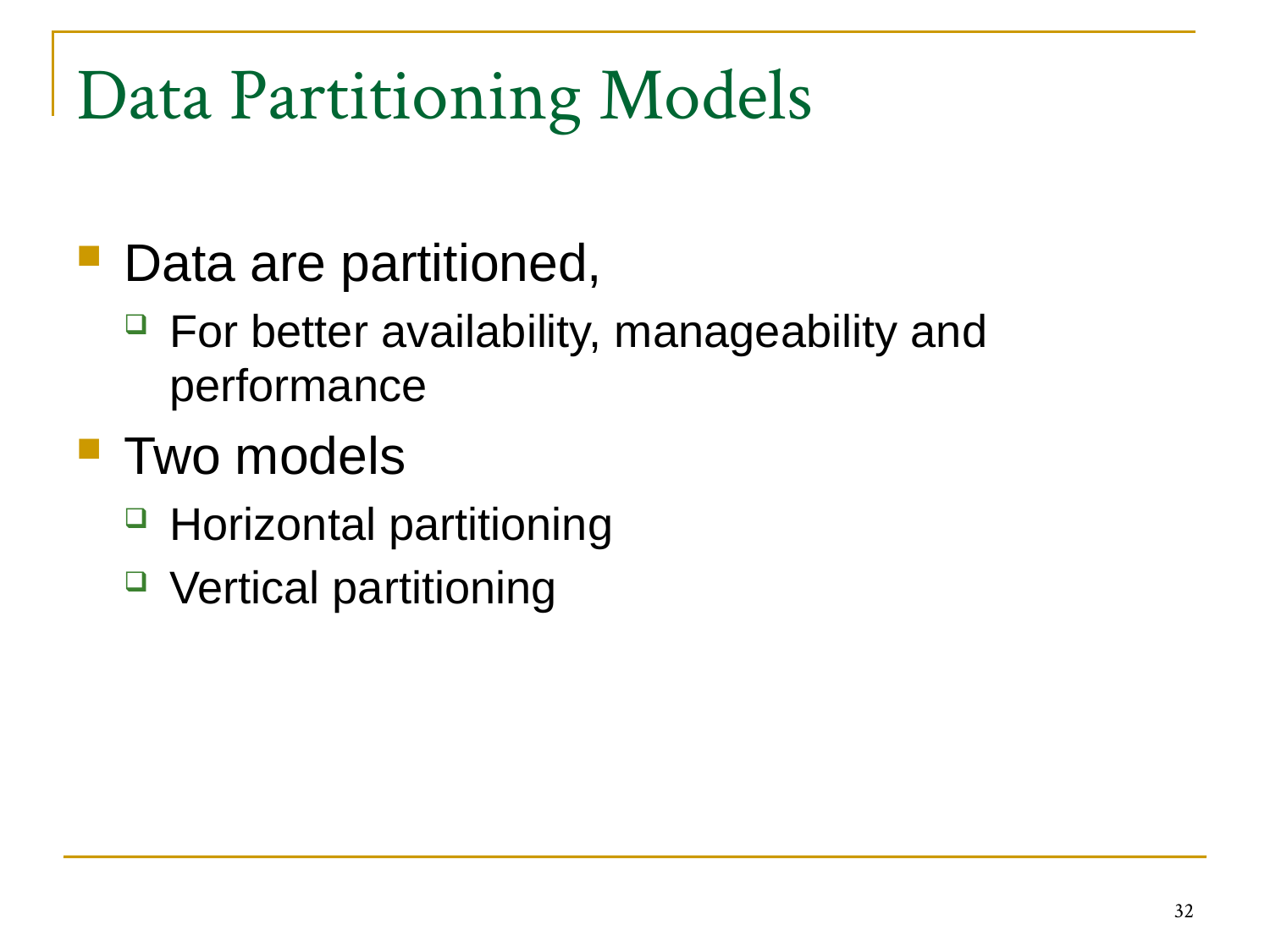

# Data Partitioning Models
Data are partitioned,
For better availability, manageability and performance
Two models
Horizontal partitioning
Vertical partitioning
32